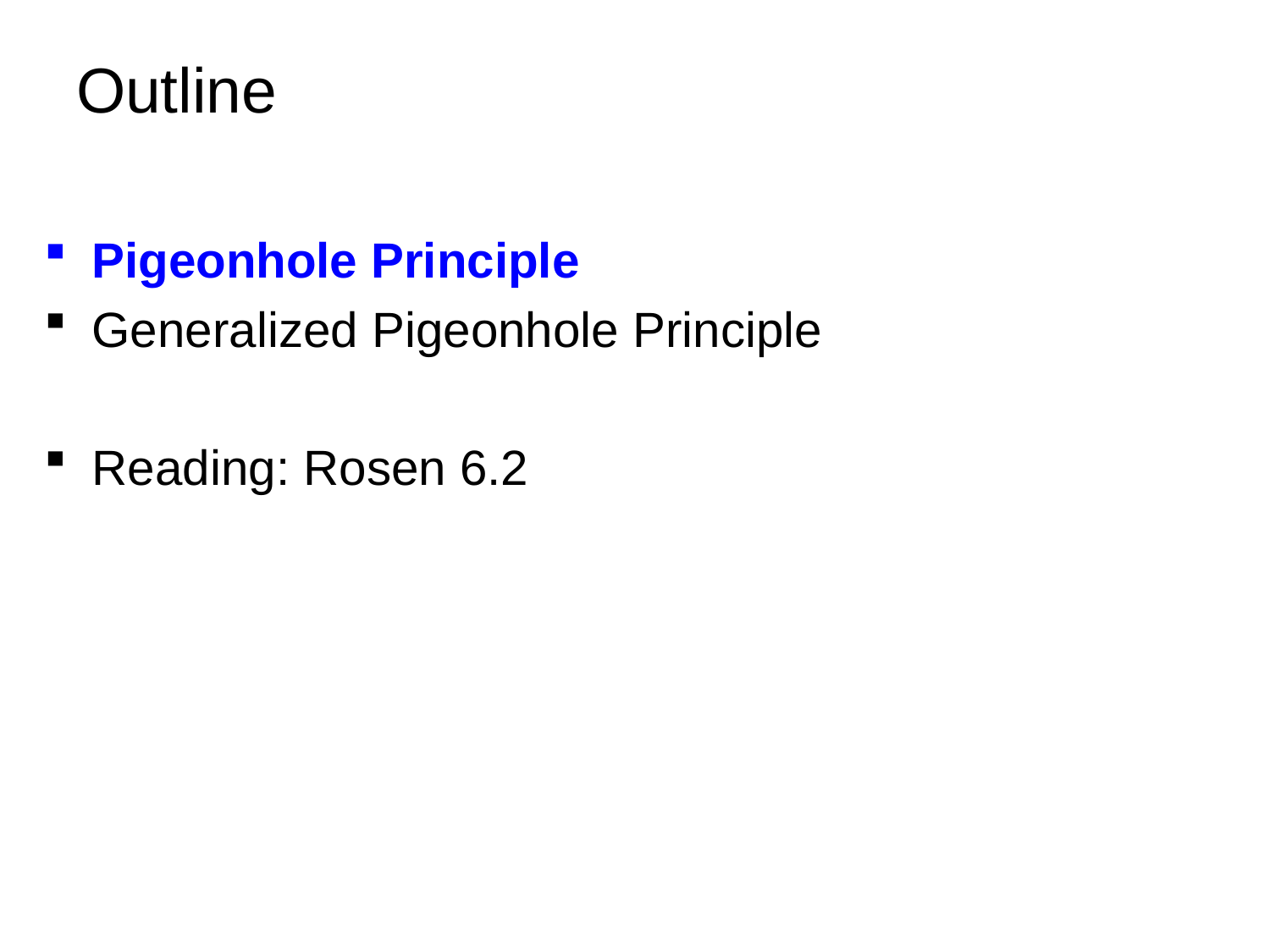

# Outline
Pigeonhole Principle
Generalized Pigeonhole Principle

Reading: Rosen 6.2